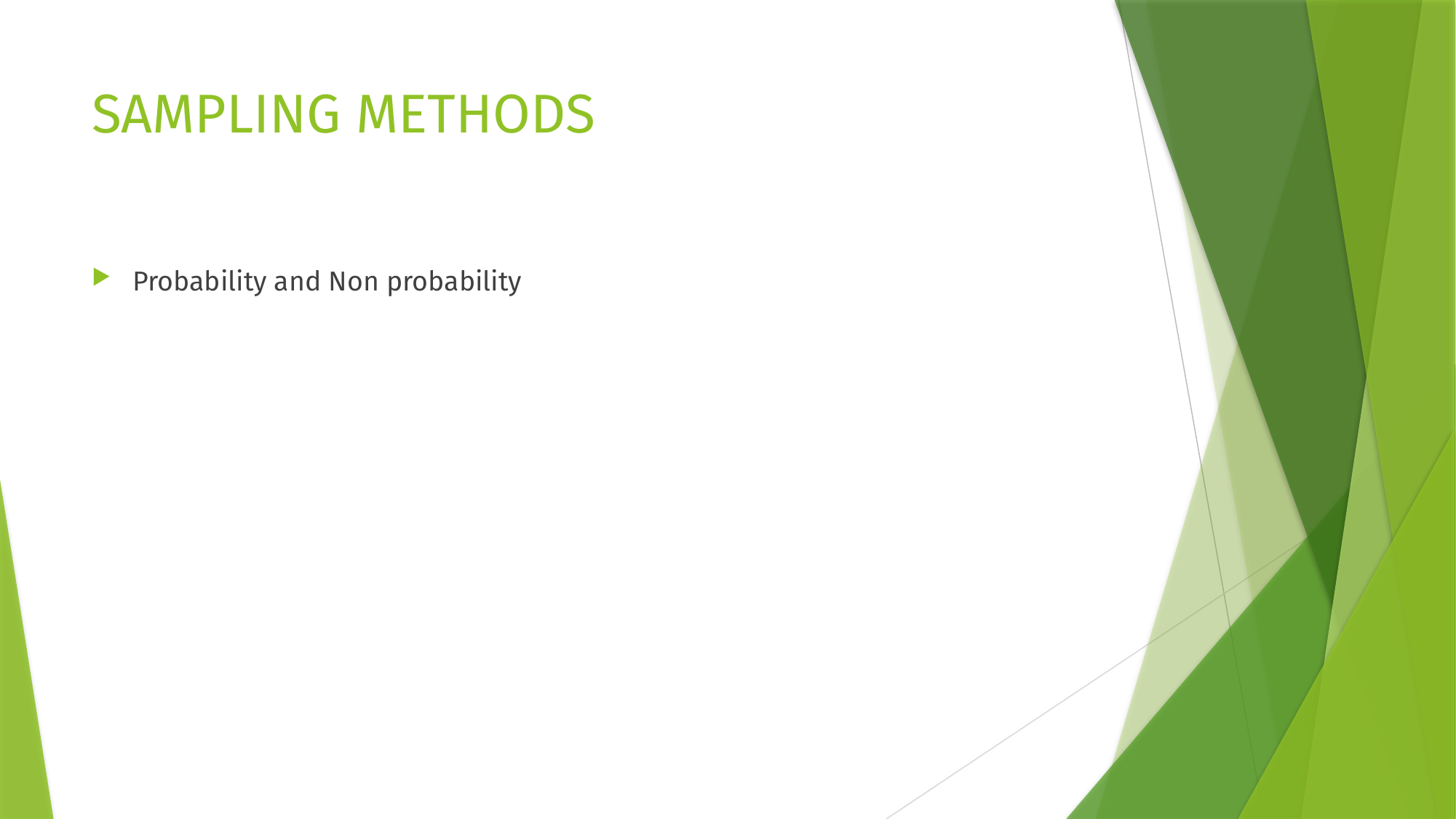

# SAMPLING METHODS
Probability and Non probability